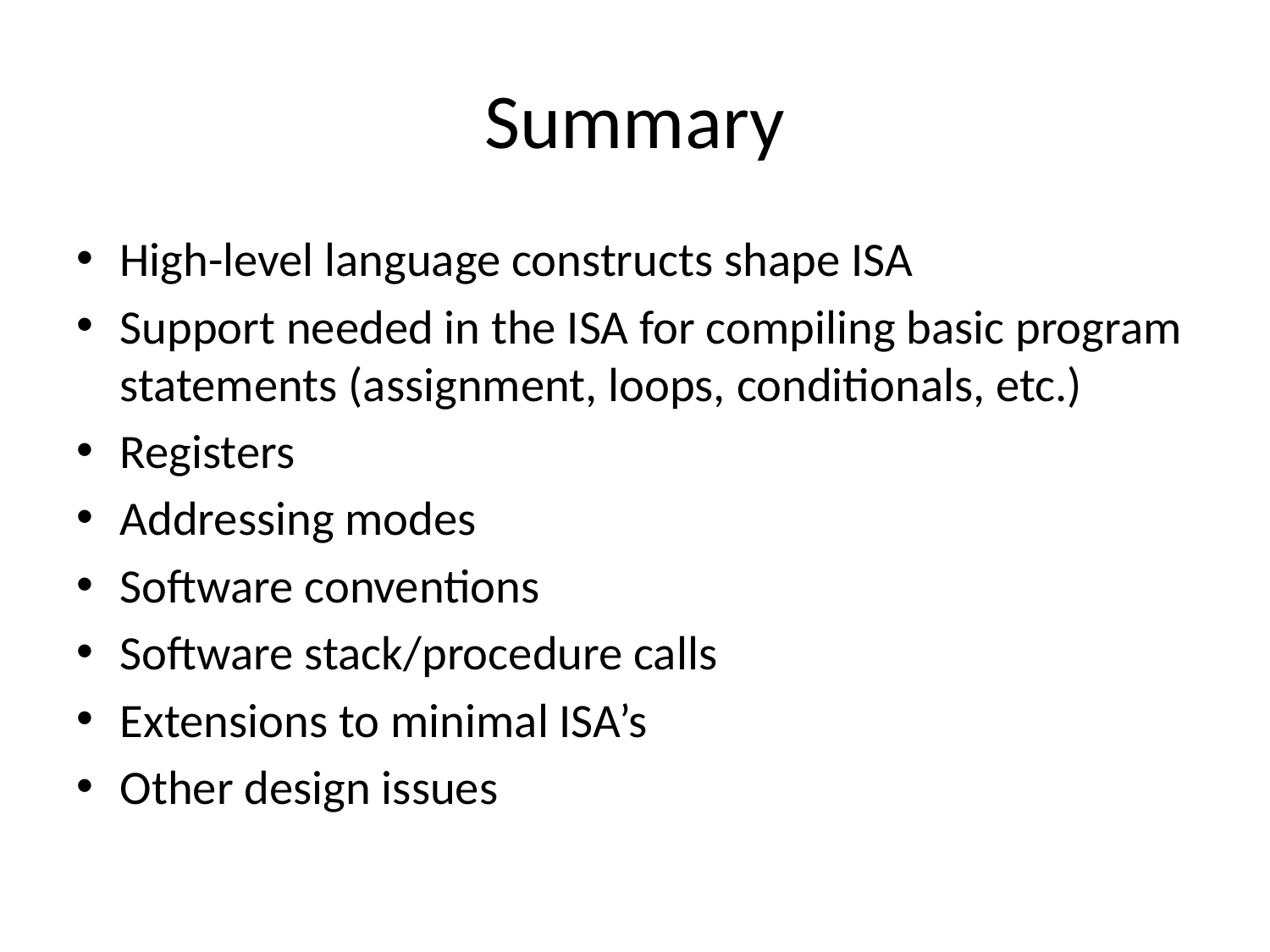

# Summary
High-level language constructs shape ISA
Support needed in the ISA for compiling basic program statements (assignment, loops, conditionals, etc.)
Registers
Addressing modes
Software conventions
Software stack/procedure calls
Extensions to minimal ISA’s
Other design issues